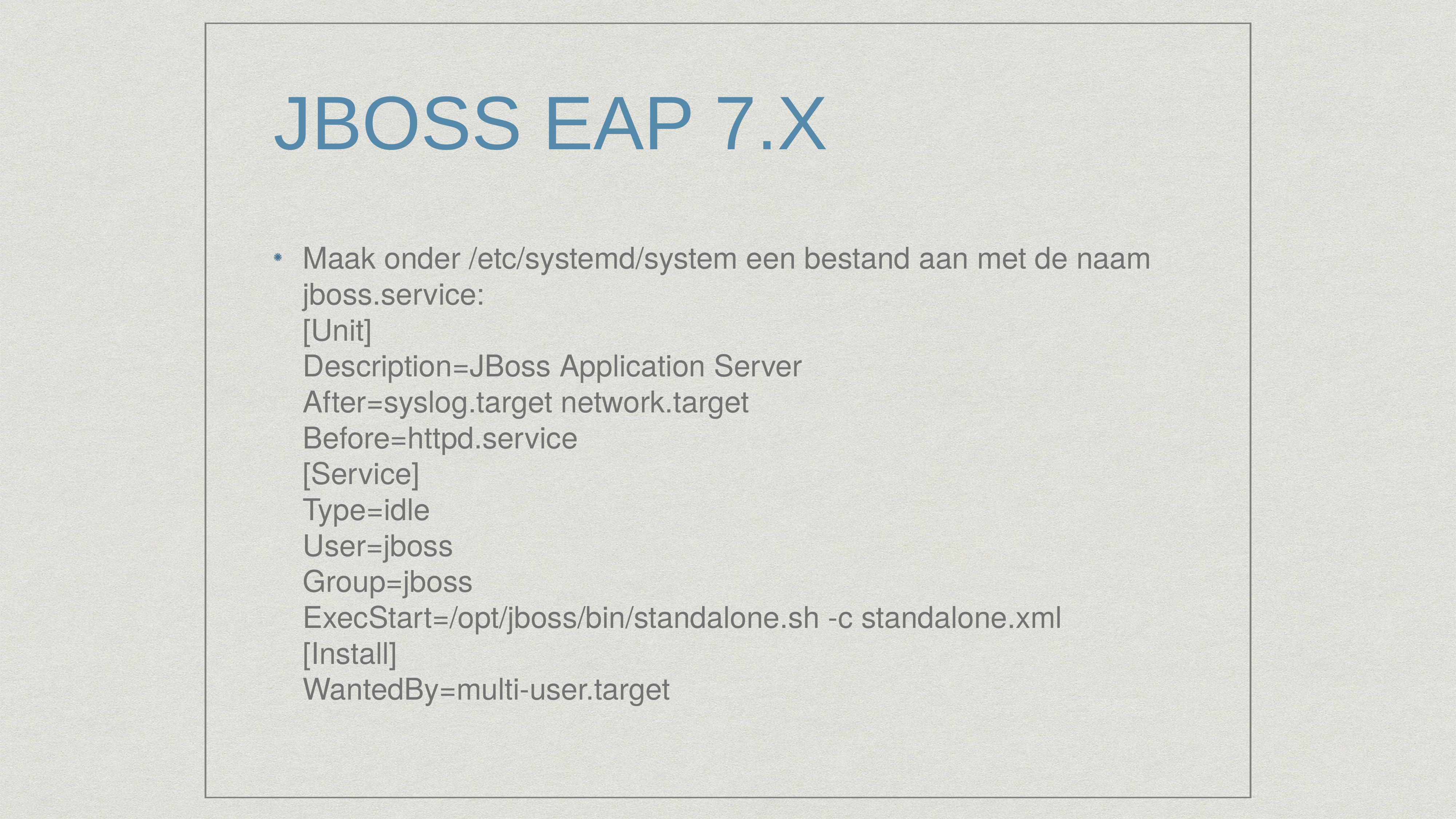

# JBOSS EAP 7.X
Maak onder /etc/systemd/system een bestand aan met de naam jboss.service:
[Unit]
Description=JBoss Application Server
After=syslog.target network.target
Before=httpd.service
[Service]
Type=idle
User=jboss
Group=jboss
ExecStart=/opt/jboss/bin/standalone.sh -c standalone.xml
[Install]
WantedBy=multi-user.target